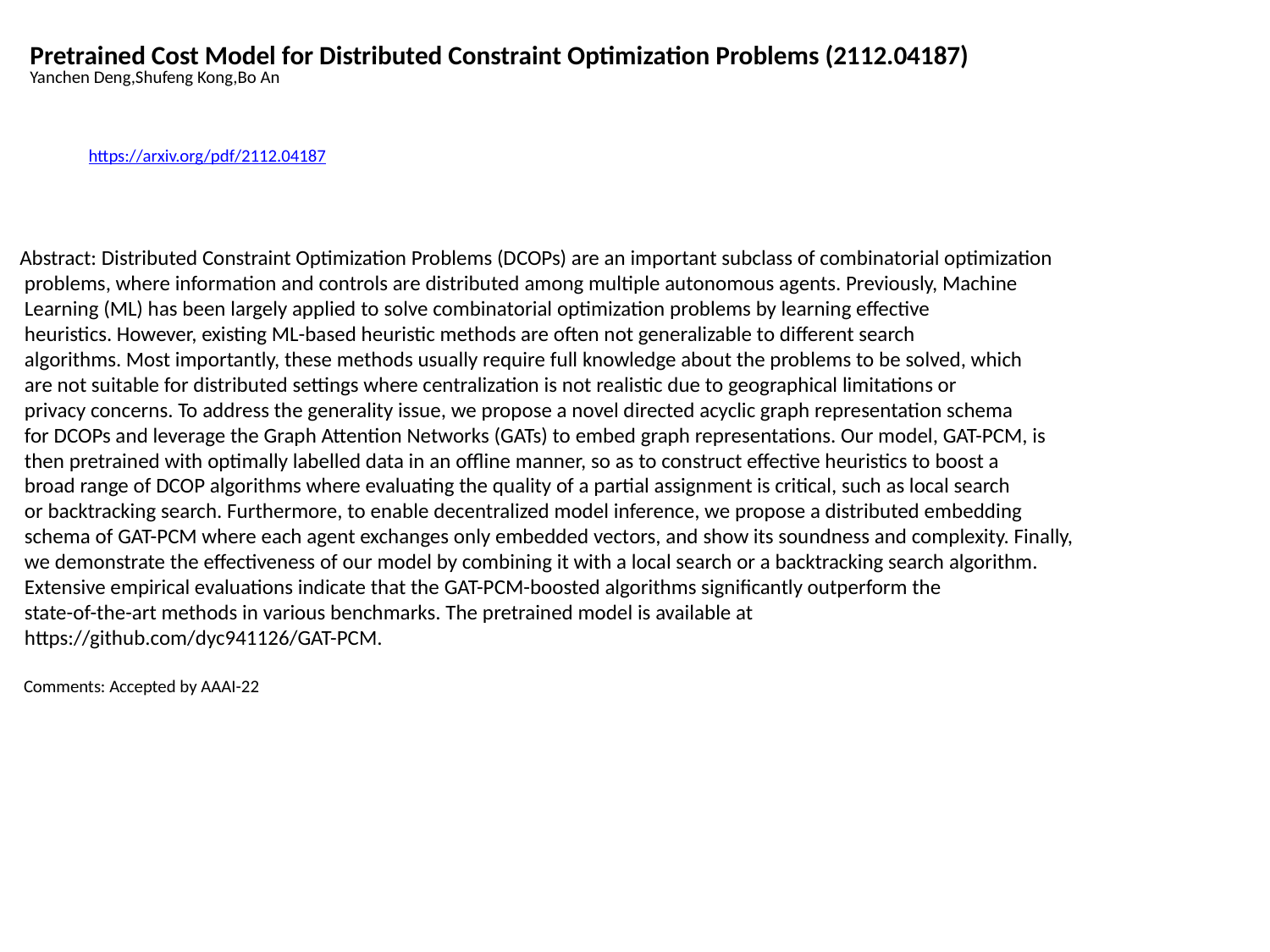

Pretrained Cost Model for Distributed Constraint Optimization Problems (2112.04187)
Yanchen Deng,Shufeng Kong,Bo An

https://arxiv.org/pdf/2112.04187

Abstract: Distributed Constraint Optimization Problems (DCOPs) are an important subclass of combinatorial optimization
 problems, where information and controls are distributed among multiple autonomous agents. Previously, Machine
 Learning (ML) has been largely applied to solve combinatorial optimization problems by learning effective
 heuristics. However, existing ML-based heuristic methods are often not generalizable to different search
 algorithms. Most importantly, these methods usually require full knowledge about the problems to be solved, which
 are not suitable for distributed settings where centralization is not realistic due to geographical limitations or
 privacy concerns. To address the generality issue, we propose a novel directed acyclic graph representation schema
 for DCOPs and leverage the Graph Attention Networks (GATs) to embed graph representations. Our model, GAT-PCM, is
 then pretrained with optimally labelled data in an offline manner, so as to construct effective heuristics to boost a
 broad range of DCOP algorithms where evaluating the quality of a partial assignment is critical, such as local search
 or backtracking search. Furthermore, to enable decentralized model inference, we propose a distributed embedding
 schema of GAT-PCM where each agent exchanges only embedded vectors, and show its soundness and complexity. Finally,
 we demonstrate the effectiveness of our model by combining it with a local search or a backtracking search algorithm.
 Extensive empirical evaluations indicate that the GAT-PCM-boosted algorithms significantly outperform the
 state-of-the-art methods in various benchmarks. The pretrained model is available at
 https://github.com/dyc941126/GAT-PCM.
 Comments: Accepted by AAAI-22